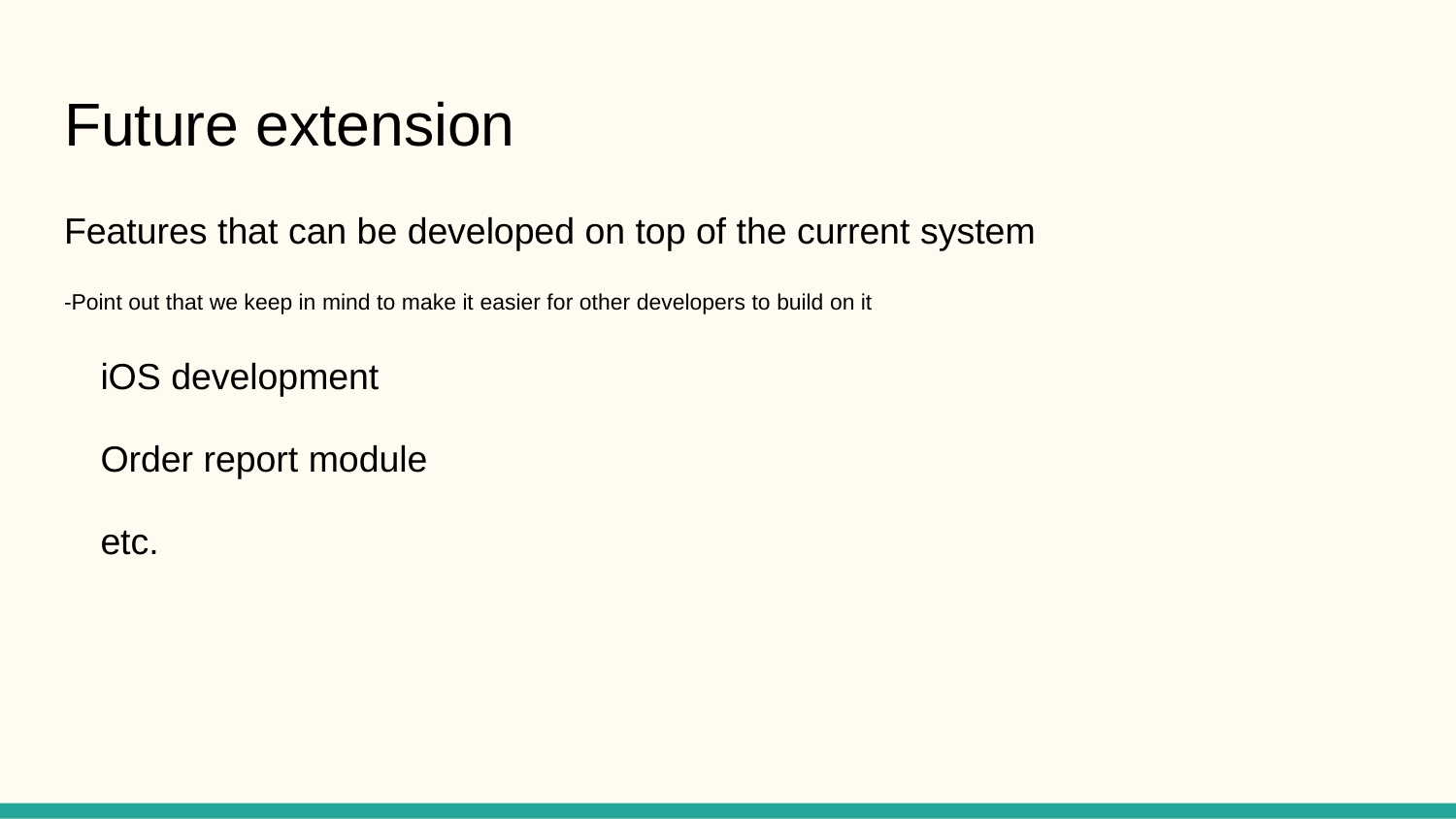

# Future extension
Features that can be developed on top of the current system
-Point out that we keep in mind to make it easier for other developers to build on it
iOS development
Order report module
etc.